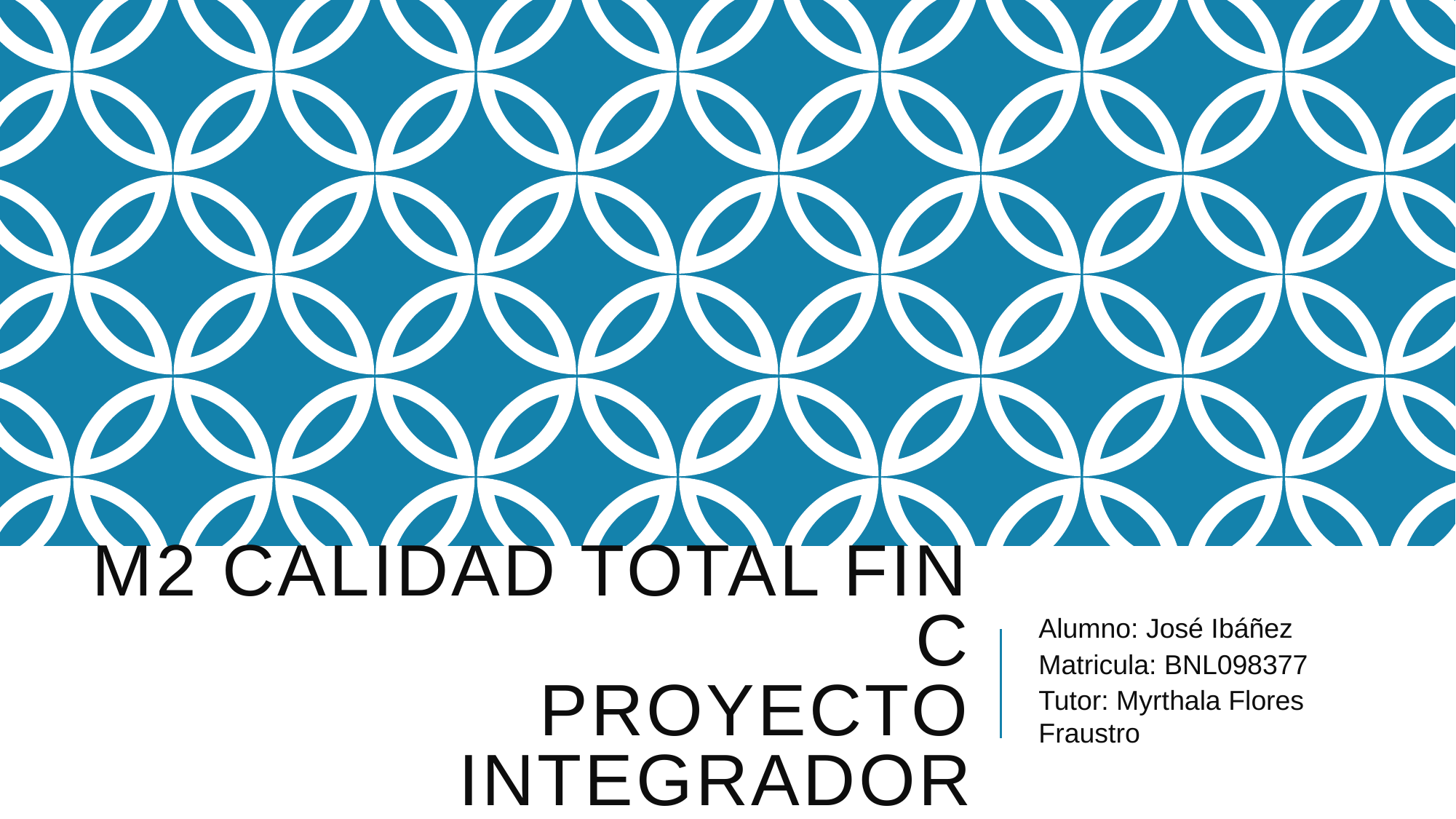

# M2 Calidad total FiN c Proyecto Integrador
Alumno: José Ibáñez
Matricula: BNL098377
Tutor: Myrthala Flores Fraustro